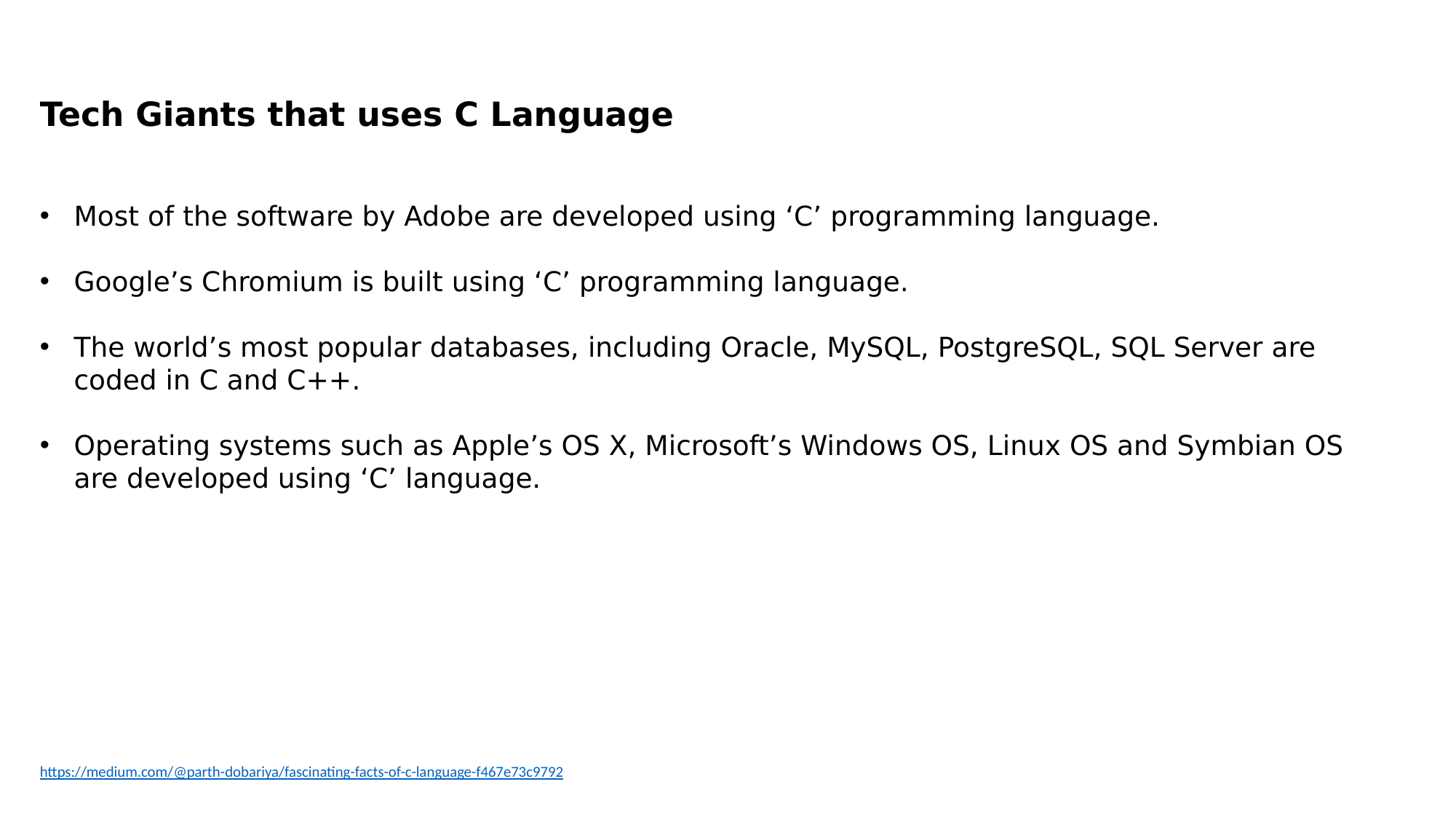

Tech Giants that uses C Language

Most of the software by Adobe are developed using ‘C’ programming language.

Google’s Chromium is built using ‘C’ programming language.

The world’s most popular databases, including Oracle, MySQL, PostgreSQL, SQL Server are coded in C and C++.

Operating systems such as Apple’s OS X, Microsoft’s Windows OS, Linux OS and Symbian OS are developed using ‘C’ language.

https://medium.com/@parth-dobariya/fascinating-facts-of-c-language-f467e73c9792